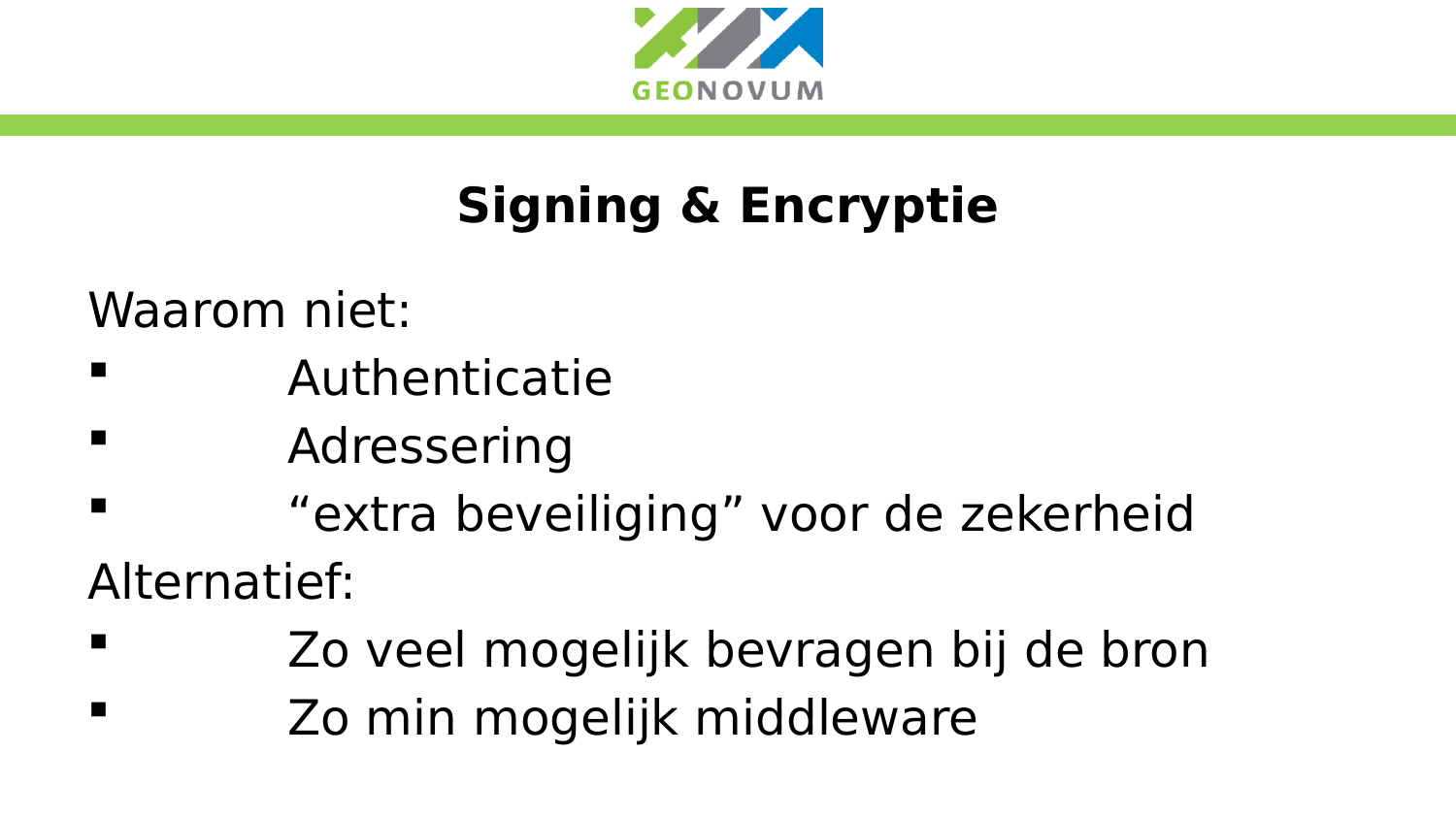

# Signing & Encryptie
Waarom niet:
	Authenticatie
	Adressering
	“extra beveiliging” voor de zekerheid
Alternatief:
	Zo veel mogelijk bevragen bij de bron
	Zo min mogelijk middleware